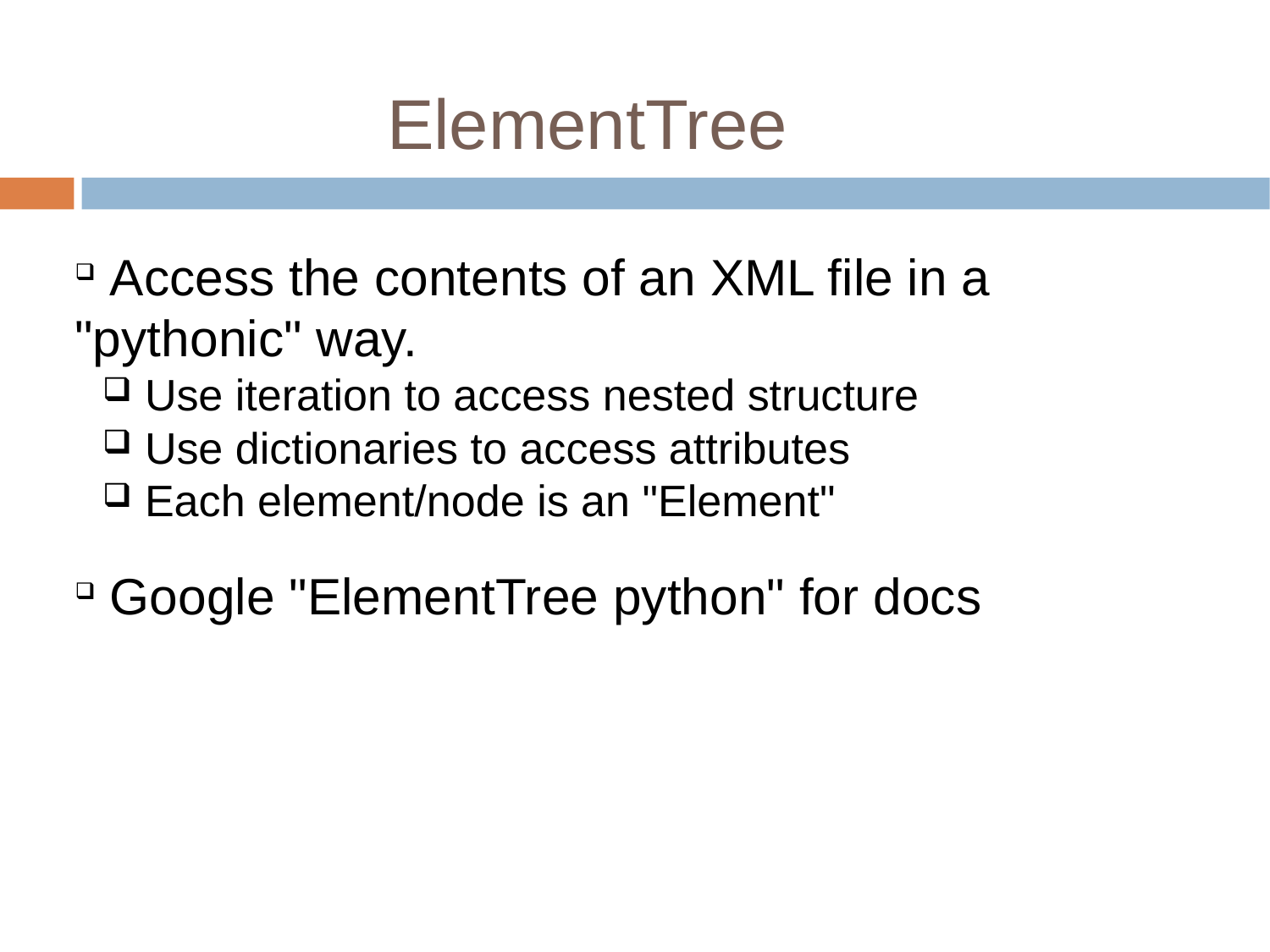

ElementTree
 Access the contents of an XML file in a "pythonic" way.
 Use iteration to access nested structure
 Use dictionaries to access attributes
 Each element/node is an "Element"

 Google "ElementTree python" for docs